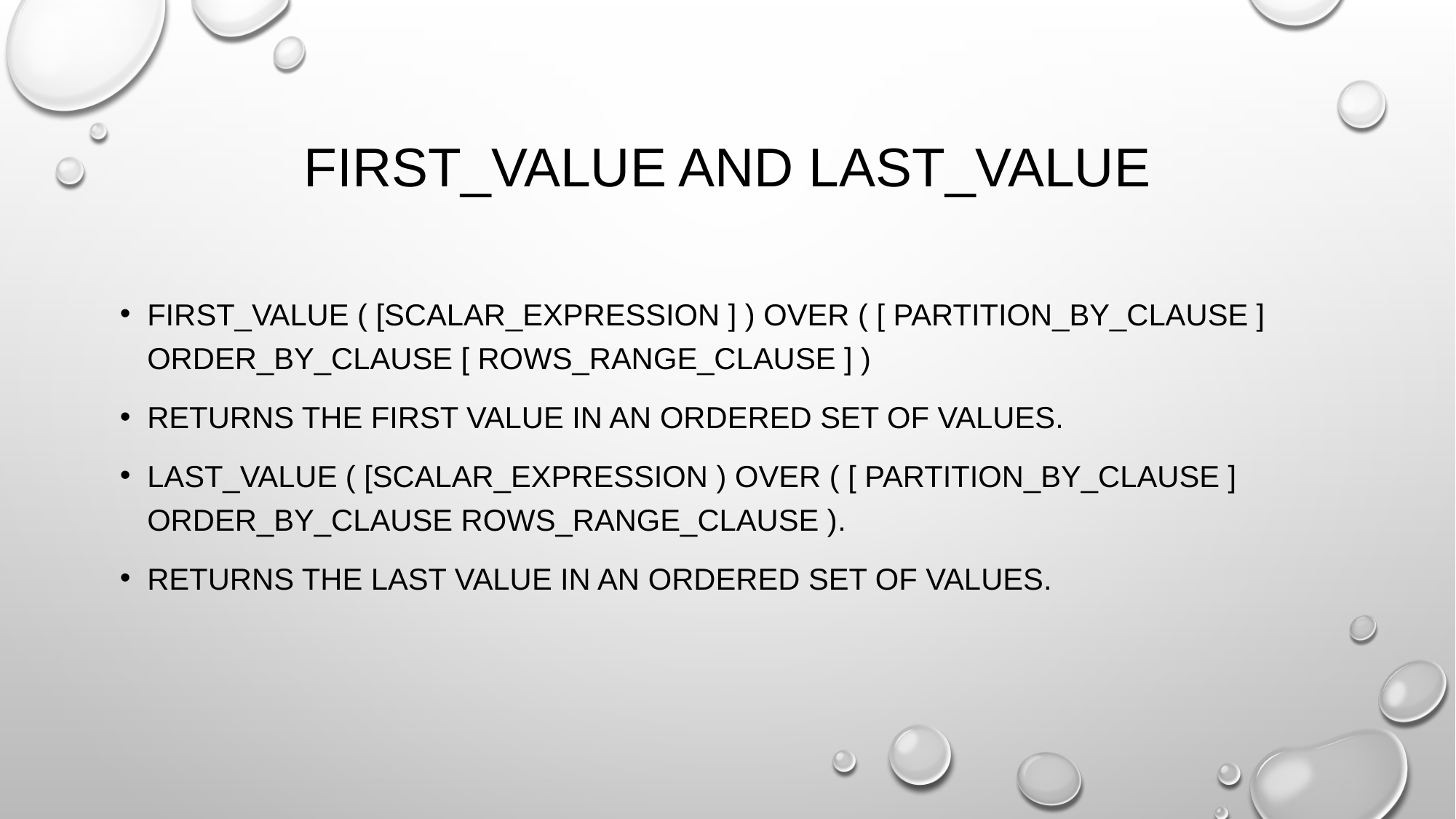

# FIRST_VALUE AND LAST_VALUE
FIRST_VALUE ( [scalar_expression ] ) OVER ( [ partition_by_clause ] order_by_clause [ rows_range_clause ] )
Returns the first value in an ordered set of values.
LAST_VALUE ( [scalar_expression ) OVER ( [ partition_by_clause ] order_by_clause rows_range_clause ).
Returns the last value in an ordered set of values.